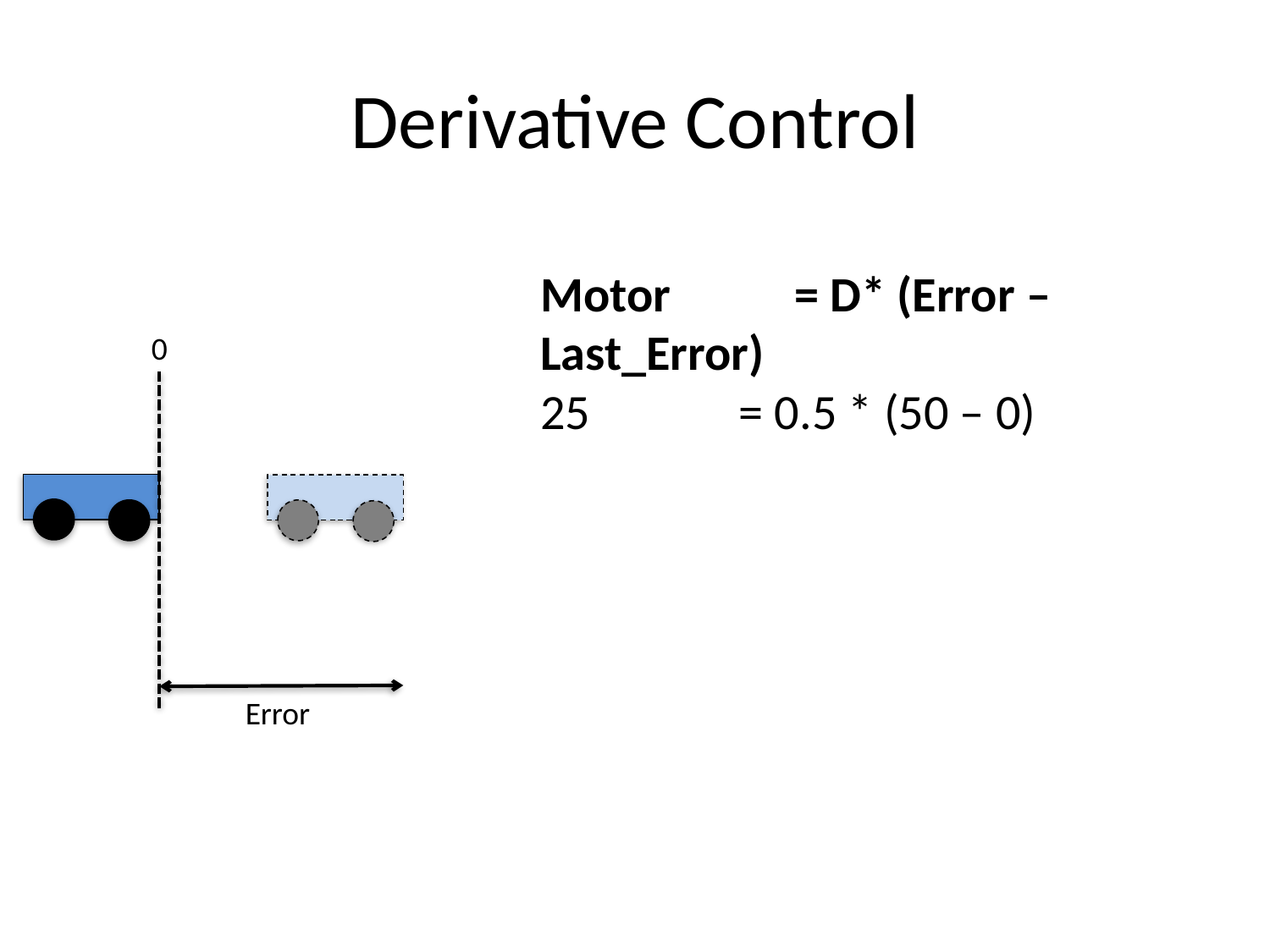

# Derivative Control

Motor	= D* (Error – Last_Error)
         	= 0.5 * (50 – 0)

0

Error